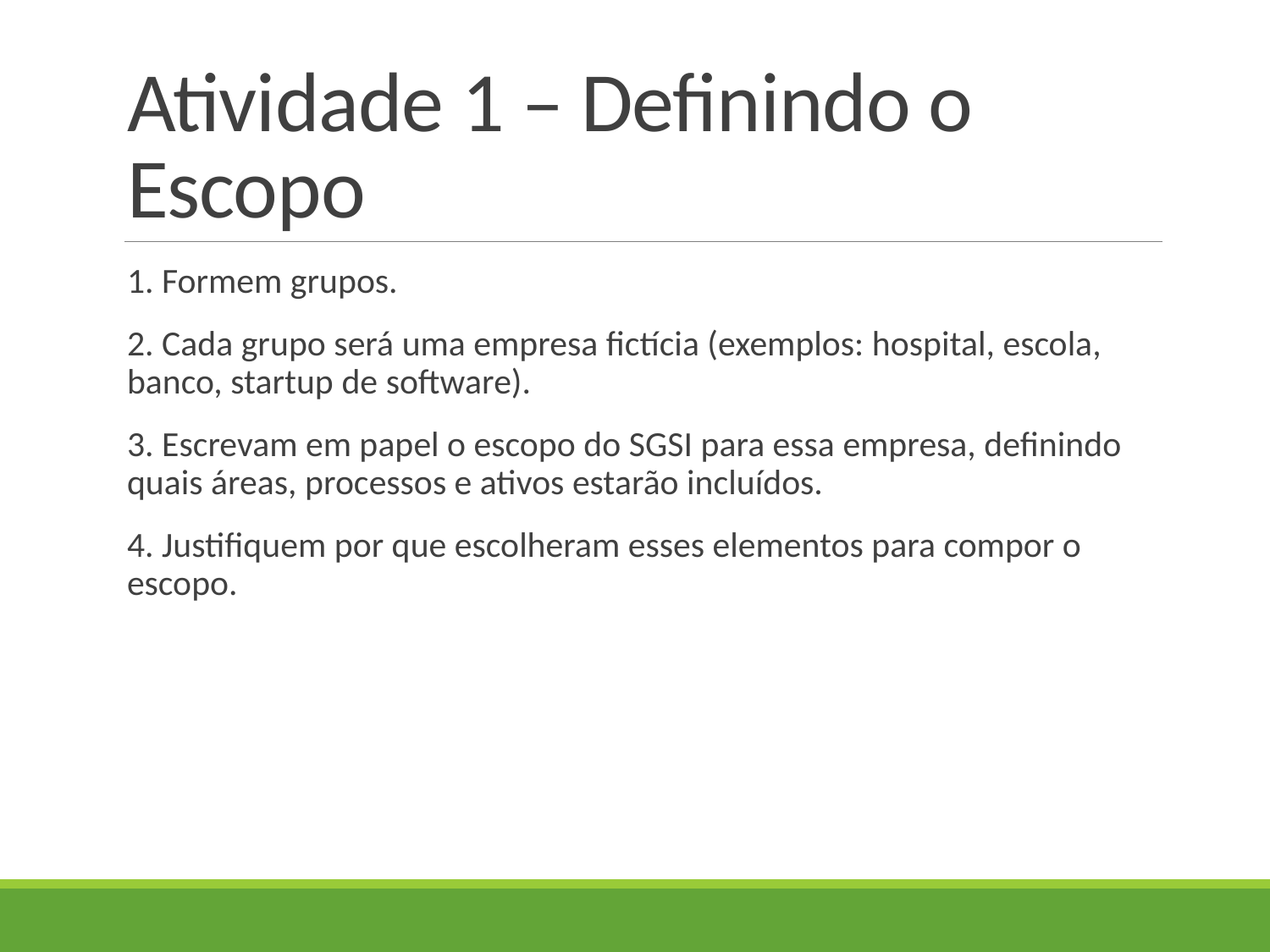

# Atividade 1 – Definindo o Escopo
1. Formem grupos.
2. Cada grupo será uma empresa fictícia (exemplos: hospital, escola, banco, startup de software).
3. Escrevam em papel o escopo do SGSI para essa empresa, definindo quais áreas, processos e ativos estarão incluídos.
4. Justifiquem por que escolheram esses elementos para compor o escopo.